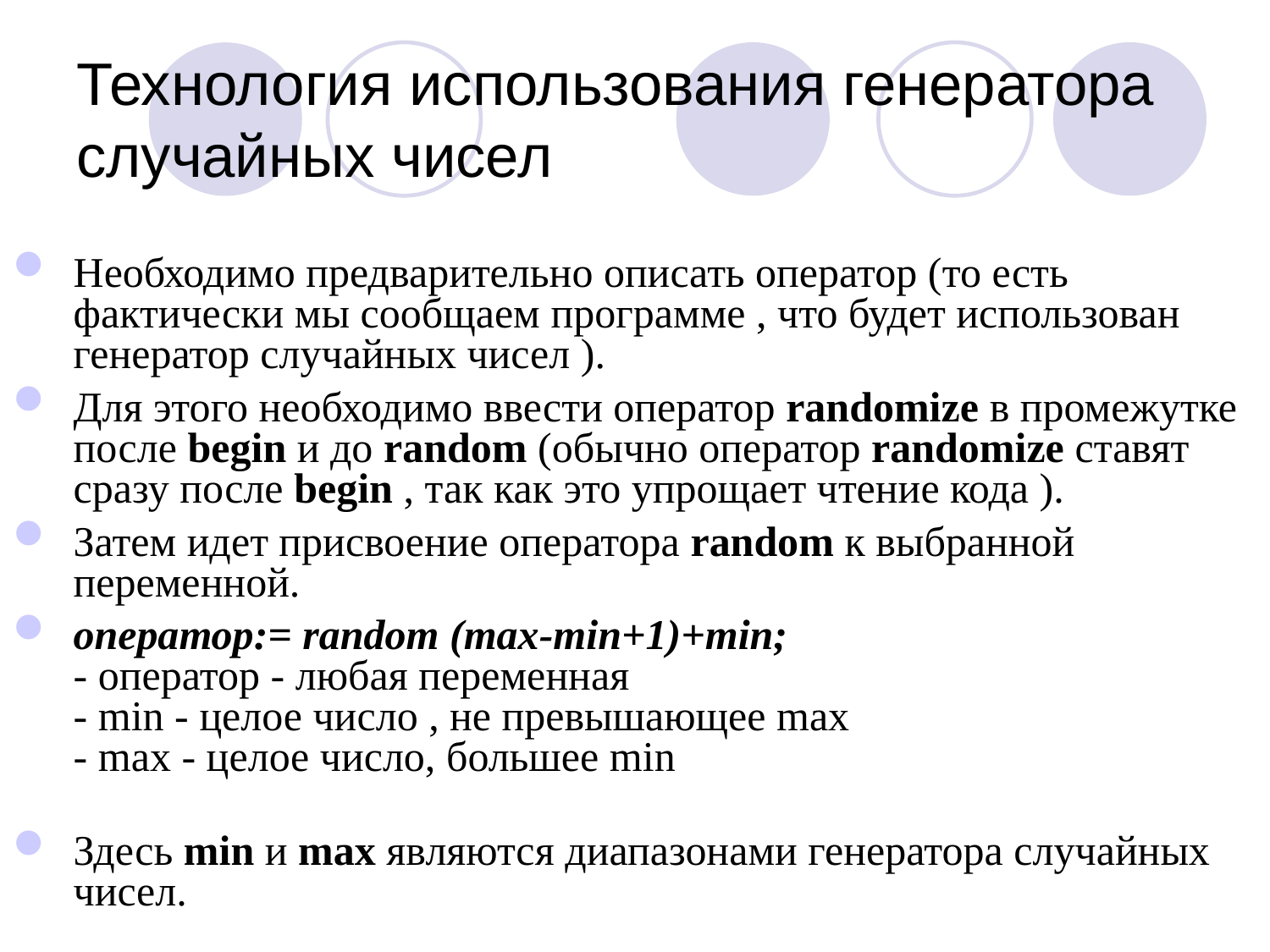

# Технология использования генератора случайных чисел
Необходимо предварительно описать оператор (то есть фактически мы сообщаем программе , что будет использован генератор случайных чисел ).
Для этого необходимо ввести оператор randomize в промежутке после begin и до random (обычно оператор randomize ставят сразу после begin , так как это упрощает чтение кода ).
Затем идет присвоение оператора random к выбранной переменной.
оператор:= random (max-min+1)+min;
- оператор - любая переменная
- min - целое число , не превышающее max
- max - целое число, большее min
Здесь min и max являются диапазонами генератора случайных чисел.